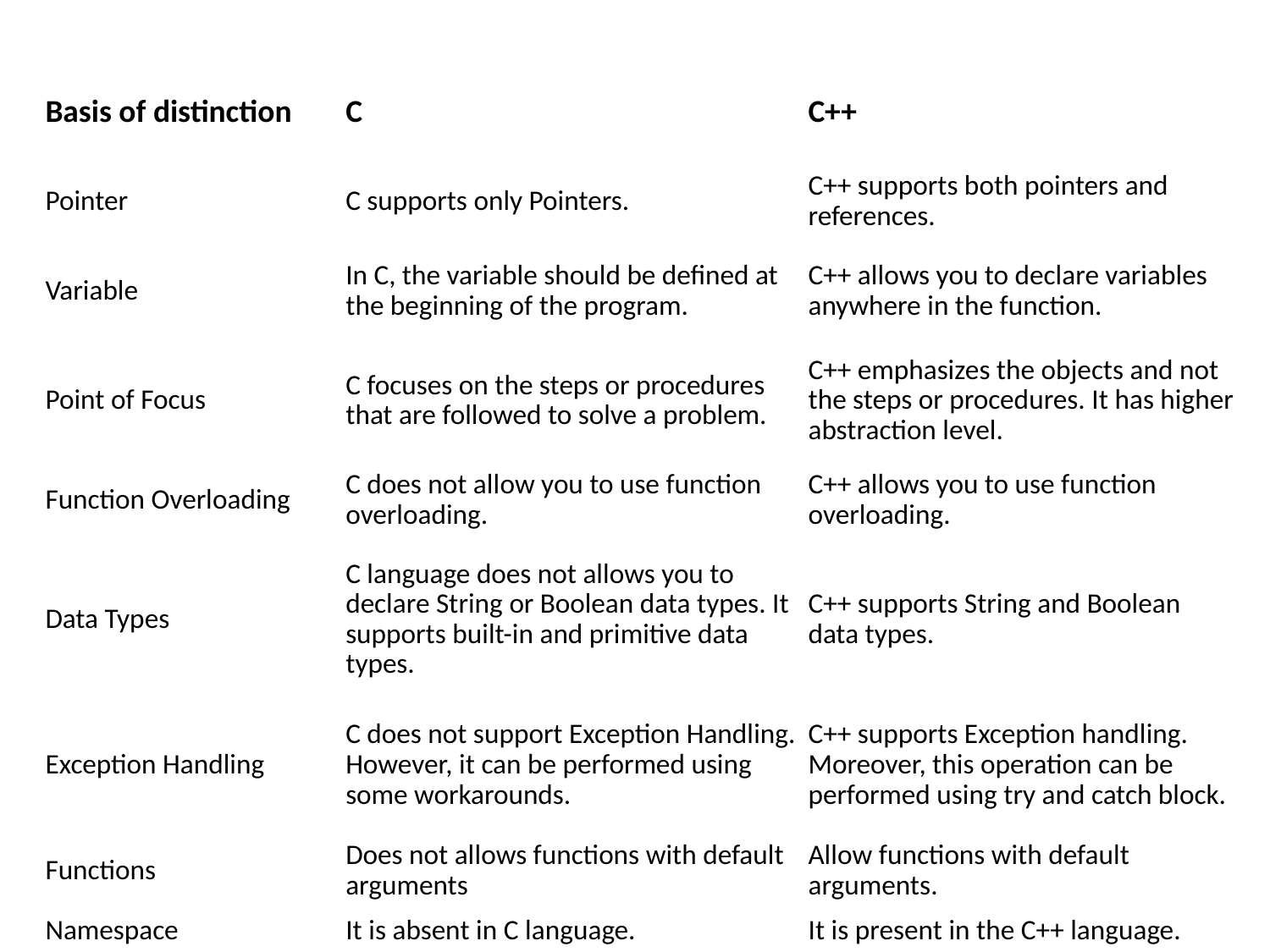

| Basis of distinction | C | C++ |
| --- | --- | --- |
| Pointer | C supports only Pointers. | C++ supports both pointers and references. |
| Variable | In C, the variable should be defined at the beginning of the program. | C++ allows you to declare variables anywhere in the function. |
| Point of Focus | C focuses on the steps or procedures that are followed to solve a problem. | C++ emphasizes the objects and not the steps or procedures. It has higher abstraction level. |
| Function Overloading | C does not allow you to use function overloading. | C++ allows you to use function overloading. |
| Data Types | C language does not allows you to declare String or Boolean data types. It supports built-in and primitive data types. | C++ supports String and Boolean data types. |
| Exception Handling | C does not support Exception Handling. However, it can be performed using some workarounds. | C++ supports Exception handling. Moreover, this operation can be performed using try and catch block. |
| Functions | Does not allows functions with default arguments | Allow functions with default arguments. |
| Namespace | It is absent in C language. | It is present in the C++ language. |